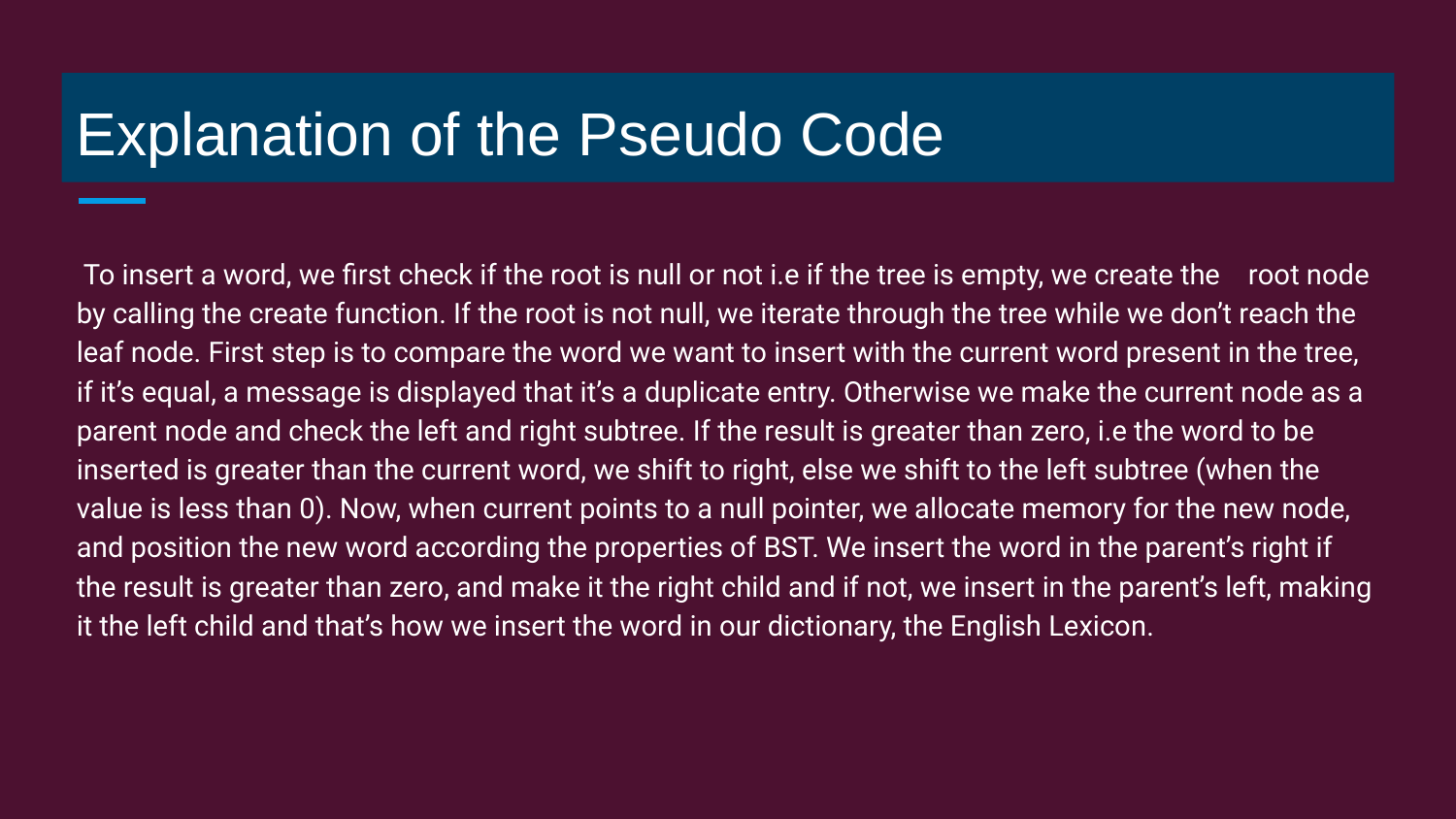

# Explanation of the Pseudo Code
 To insert a word, we first check if the root is null or not i.e if the tree is empty, we create the    root node by calling the create function. If the root is not null, we iterate through the tree while we don’t reach the leaf node. First step is to compare the word we want to insert with the current word present in the tree, if it’s equal, a message is displayed that it’s a duplicate entry. Otherwise we make the current node as a parent node and check the left and right subtree. If the result is greater than zero, i.e the word to be inserted is greater than the current word, we shift to right, else we shift to the left subtree (when the  value is less than 0). Now, when current points to a null pointer, we allocate memory for the new node, and position the new word according the properties of BST. We insert the word in the parent’s right if the result is greater than zero, and make it the right child and if not, we insert in the parent’s left, making it the left child and that’s how we insert the word in our dictionary, the English Lexicon.